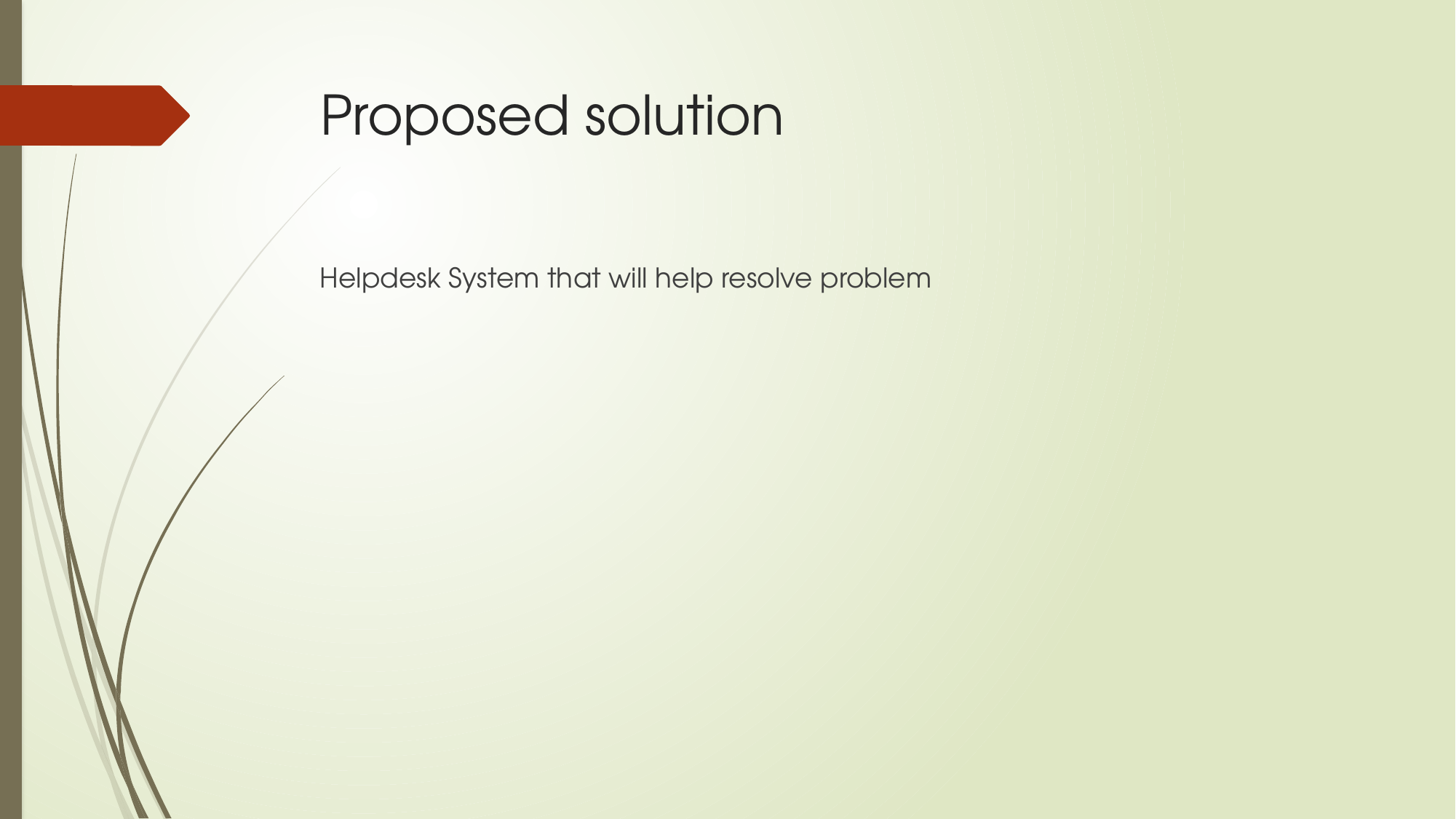

# Proposed solution
Helpdesk System that will help resolve problem